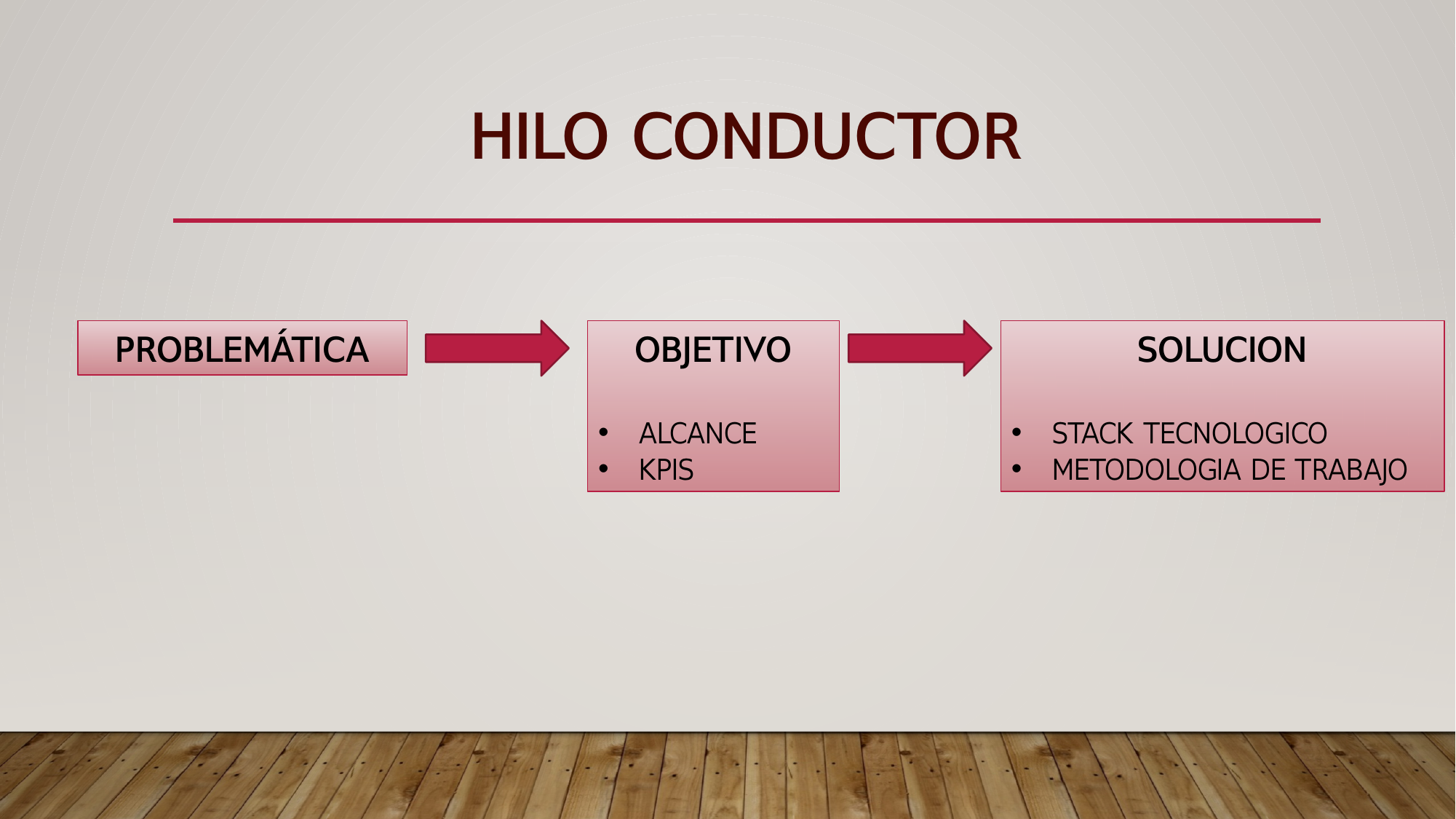

# Hilo conductor

SOLUCION

STACK TECNOLOGICO
METODOLOGIA DE TRABAJO

OBJETIVO

ALCANCE
KPIS
PROBLEMÁTICA